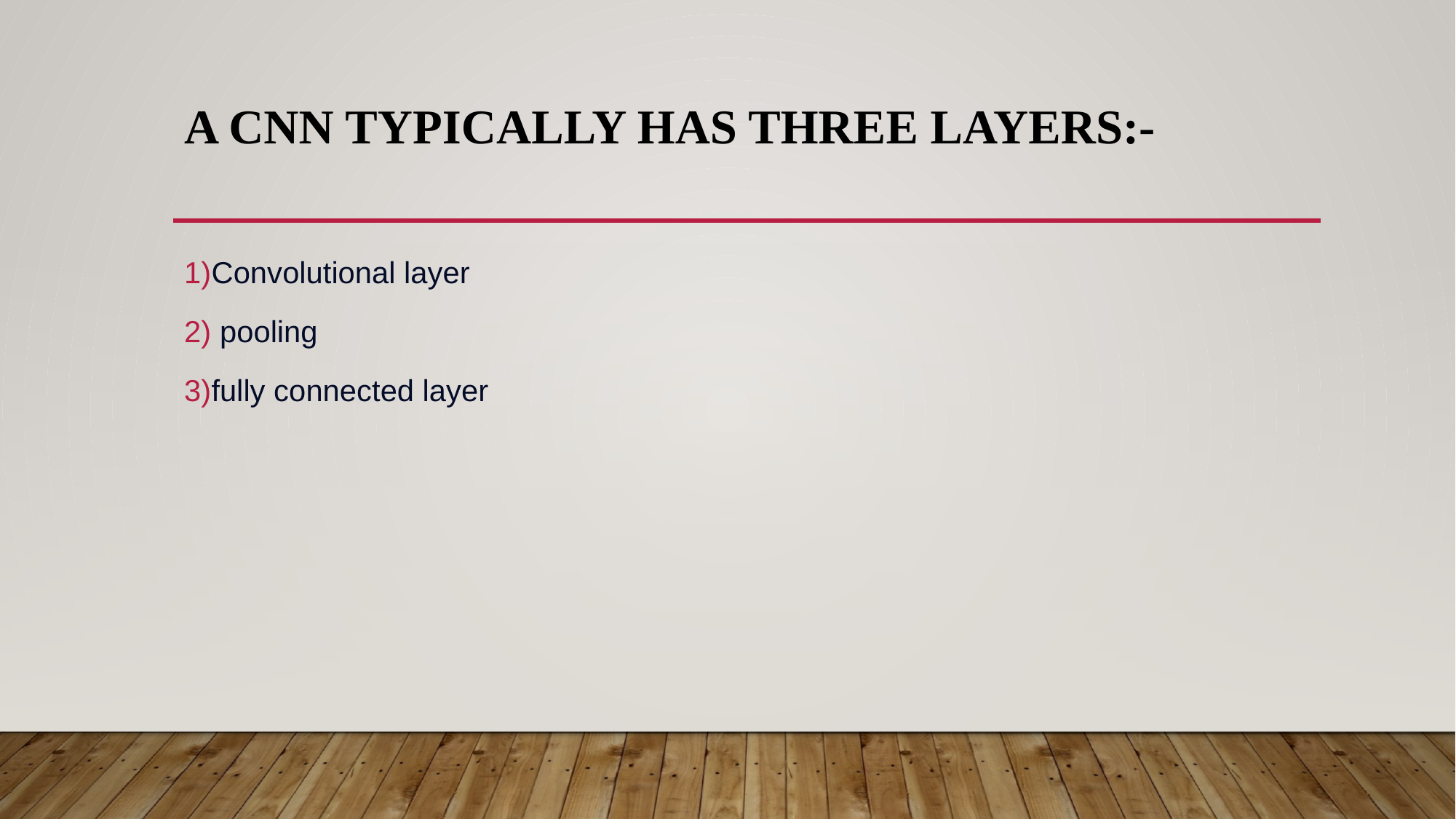

# A CNN typically has three layers:-
Convolutional layer
 pooling
fully connected layer